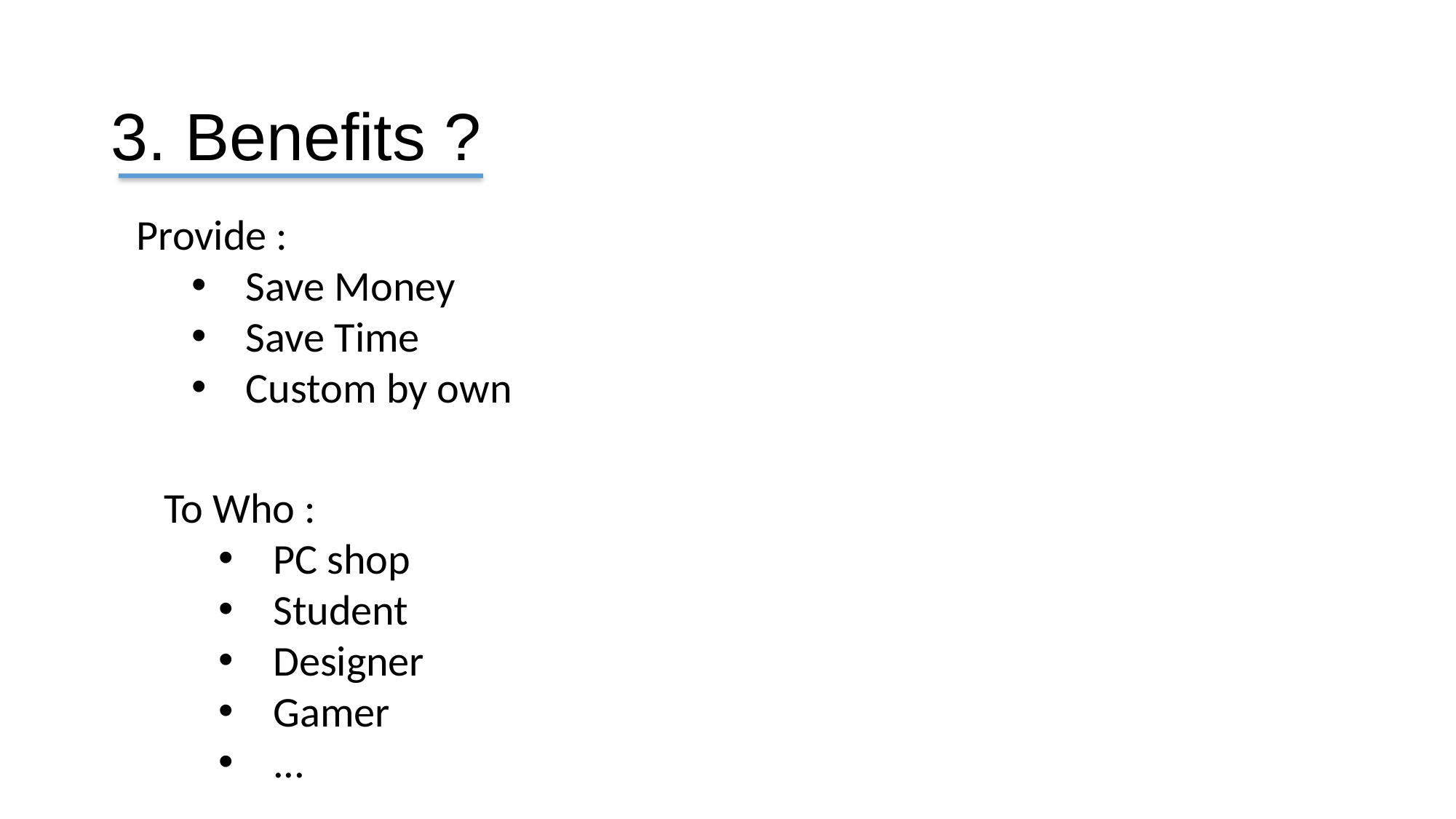

3. Benefits ?

Provide :
Save Money
Save Time
Custom by own

To Who :
PC shop
Student
Designer
Gamer
...